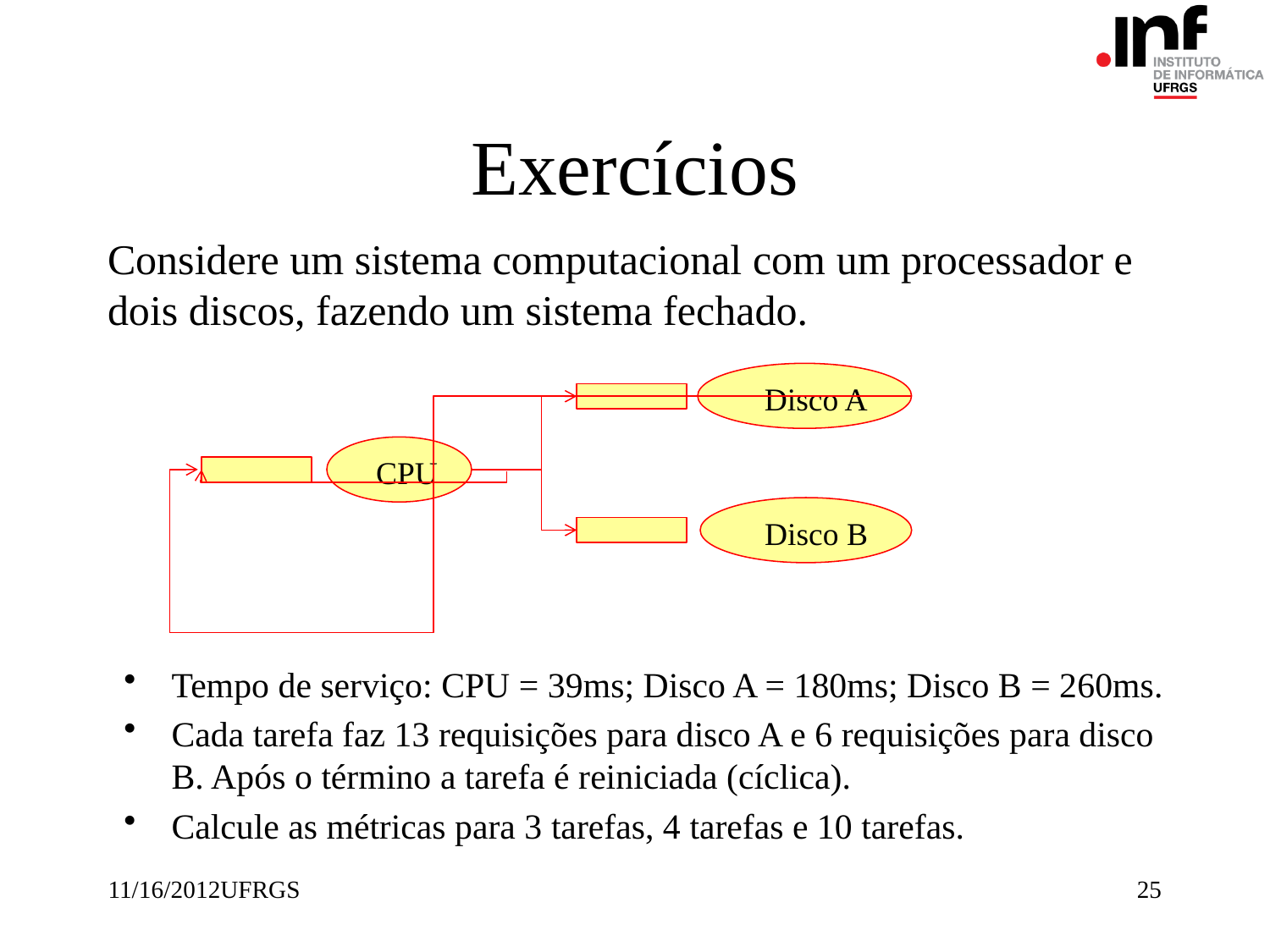

# Exercícios
Considere um sistema computacional com um processador e dois discos, fazendo um sistema fechado.
Disco A

CPU

Disco B

Tempo de serviço: CPU = 39ms; Disco A = 180ms; Disco B = 260ms.
Cada tarefa faz 13 requisições para disco A e 6 requisições para disco B. Após o término a tarefa é reiniciada (cíclica).
Calcule as métricas para 3 tarefas, 4 tarefas e 10 tarefas.
11/16/2012UFRGS
25